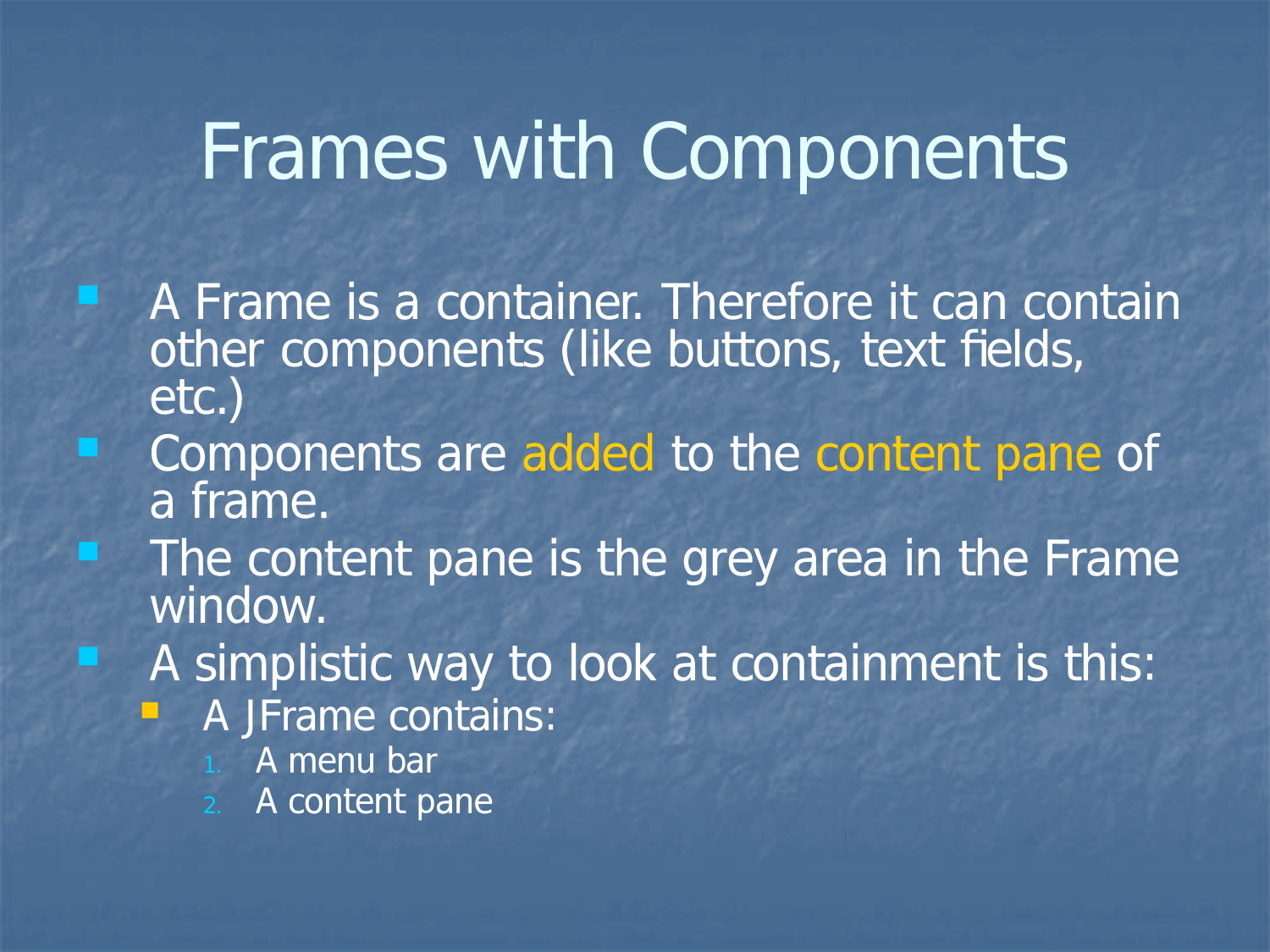

# Frames with Components
A Frame is a container. Therefore it can contain other components (like buttons, text fields, etc.)
Components are added to the content pane of a frame.
The content pane is the grey area in the Frame window.
A simplistic way to look at containment is this:
A JFrame contains:
A menu bar
A content pane